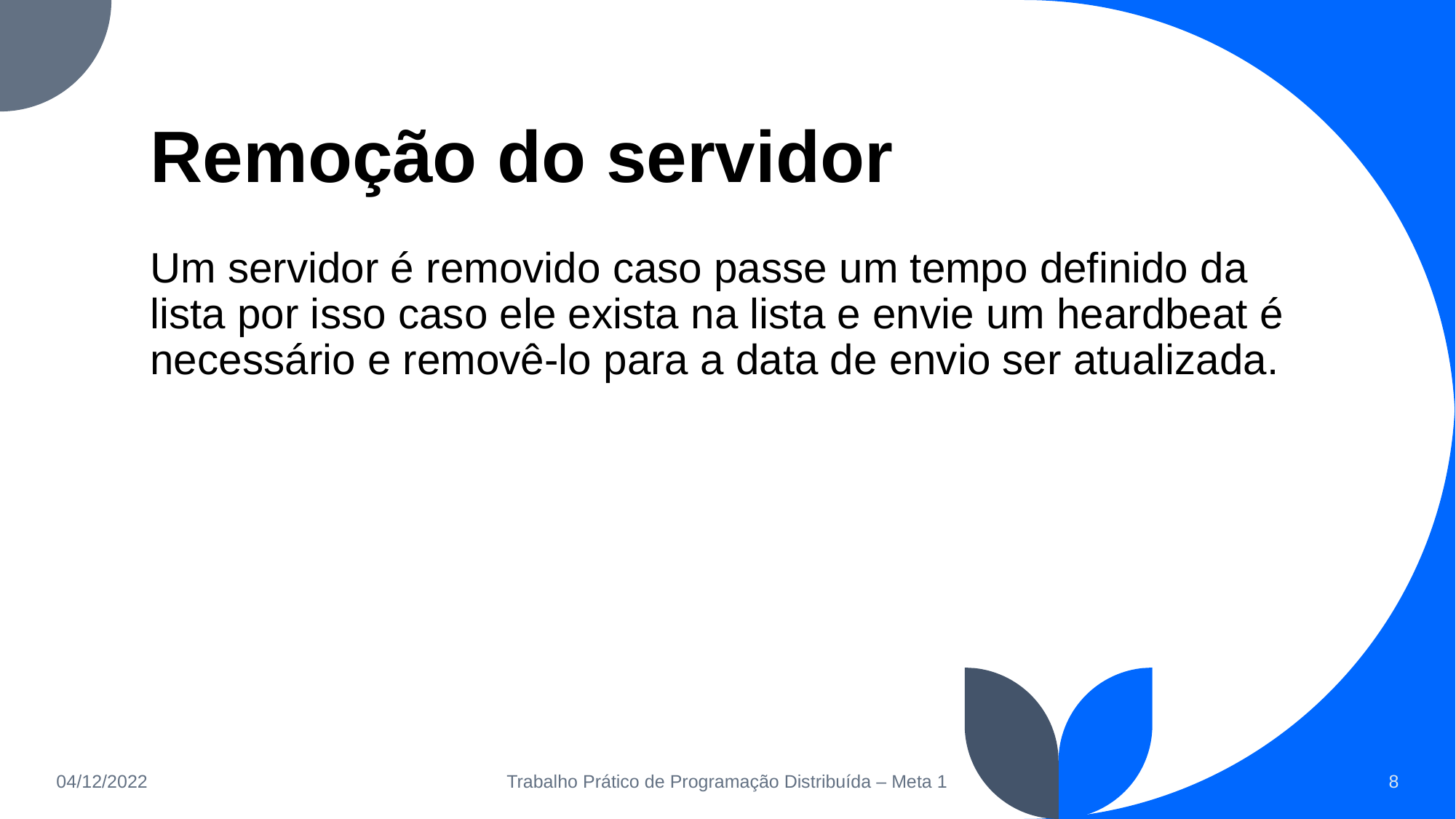

# Remoção do servidor
Um servidor é removido caso passe um tempo definido da lista por isso caso ele exista na lista e envie um heardbeat é necessário e removê-lo para a data de envio ser atualizada.
04/12/2022
Trabalho Prático de Programação Distribuída – Meta 1
8